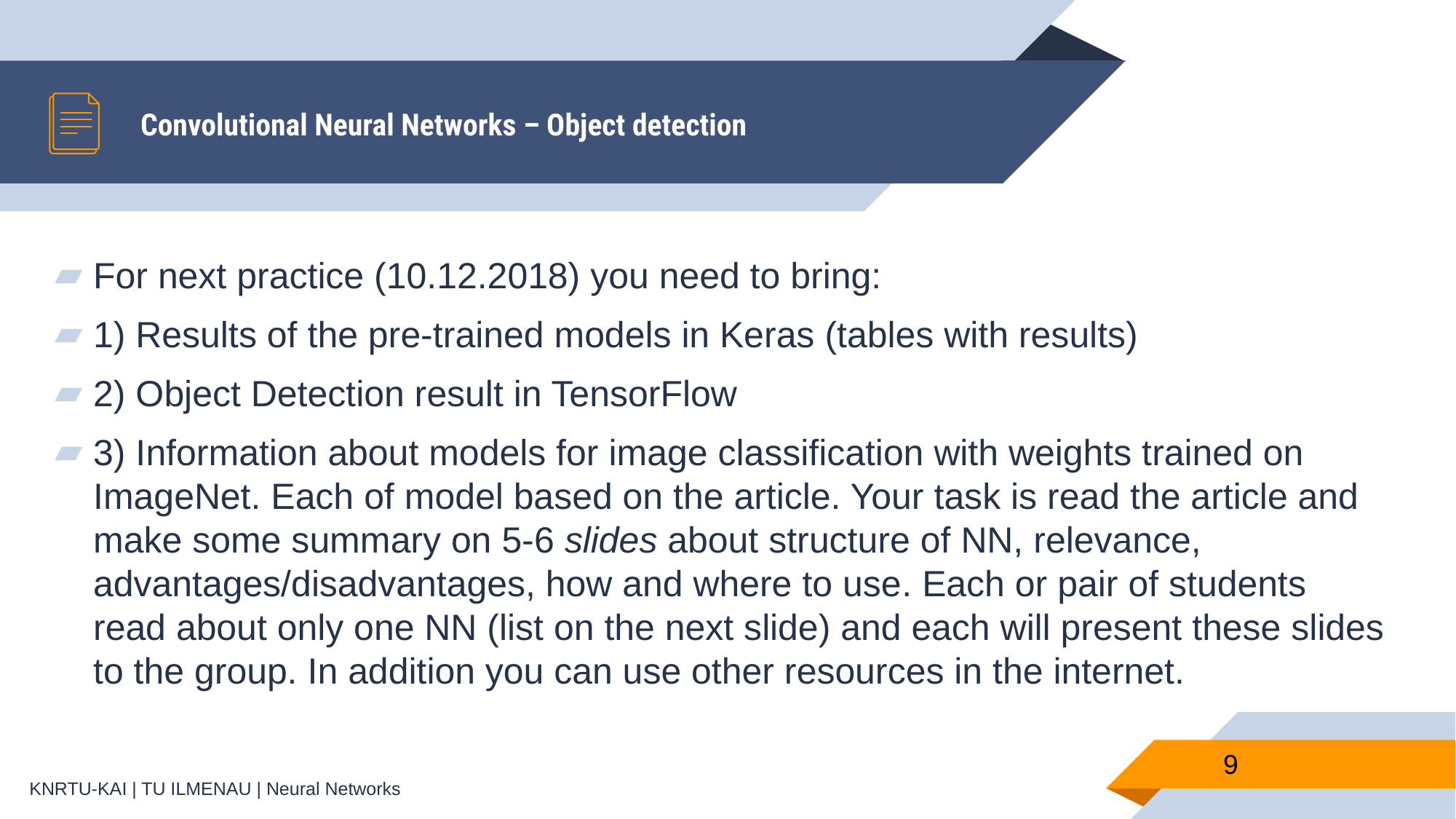

# Convolutional Neural Networks – Object detection

For next practice (10.12.2018) you need to bring:
1) Results of the pre-trained models in Keras (tables with results)
2) Object Detection result in TensorFlow
3) Information about models for image classification with weights trained on ImageNet. Each of model based on the article. Your task is read the article and make some summary on 5-6 slides about structure of NN, relevance, advantages/disadvantages, how and where to use. Each or pair of students read about only one NN (list on the next slide) and each will present these slides to the group. In addition you can use other resources in the internet.
9
KNRTU-KAI | TU ILMENAU | Neural Networks